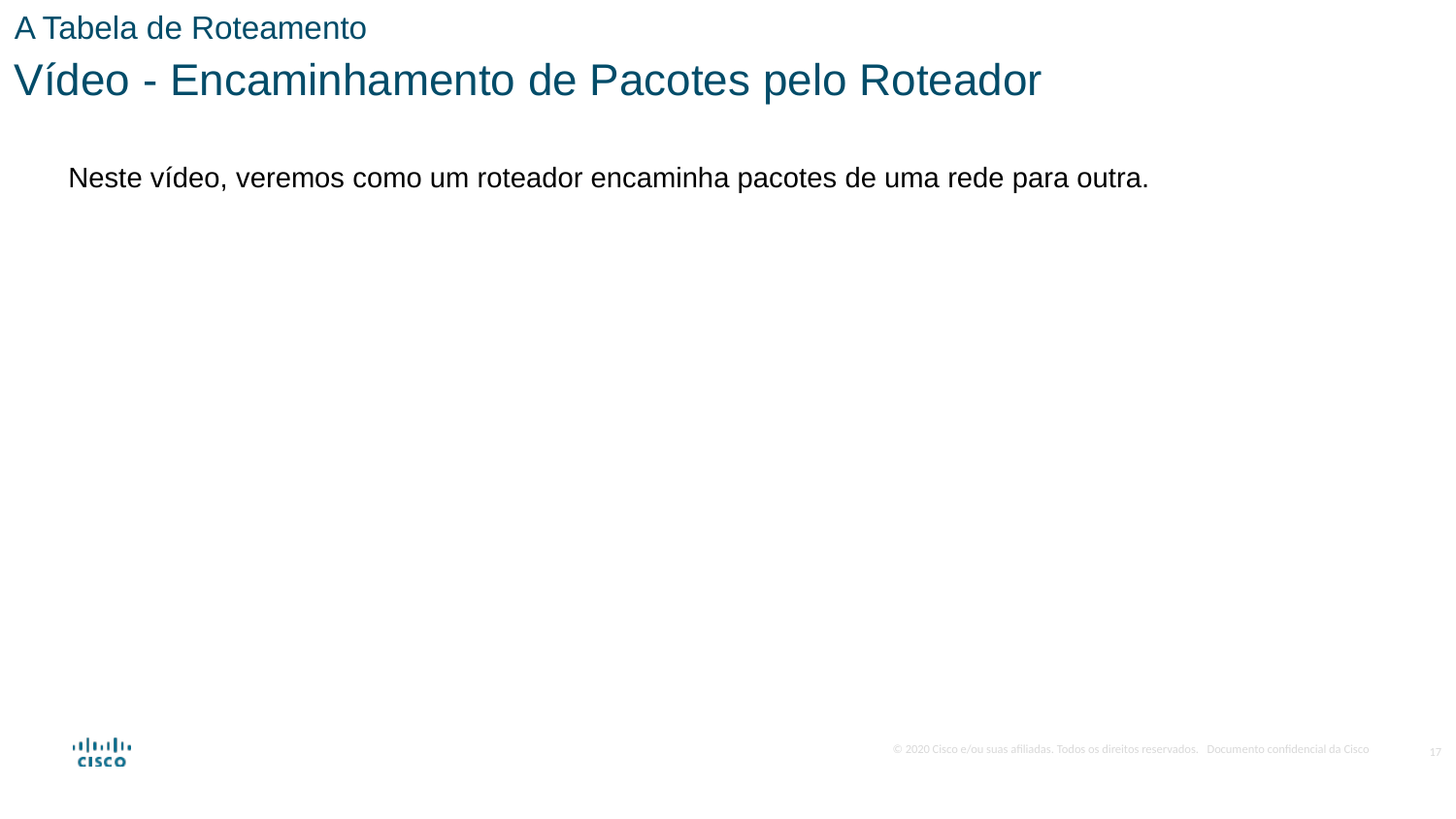

A Tabela de Roteamento
Vídeo - Encaminhamento de Pacotes pelo Roteador
Neste vídeo, veremos como um roteador encaminha pacotes de uma rede para outra.
17